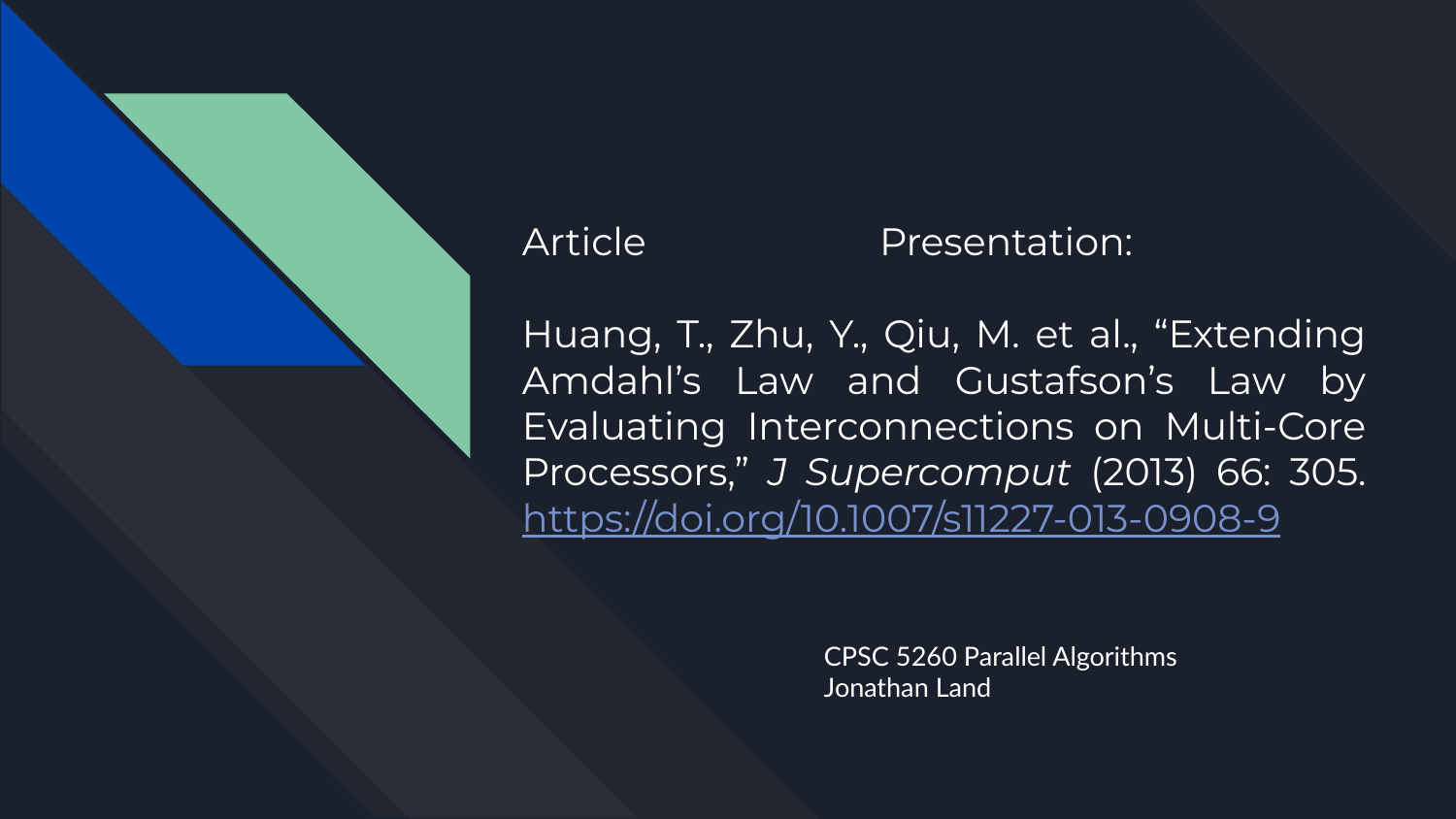

# Article Presentation: Huang, T., Zhu, Y., Qiu, M. et al., “Extending Amdahl’s Law and Gustafson’s Law by Evaluating Interconnections on Multi-Core Processors,” J Supercomput (2013) 66: 305. https://doi.org/10.1007/s11227-013-0908-9
CPSC 5260 Parallel Algorithms
Jonathan Land